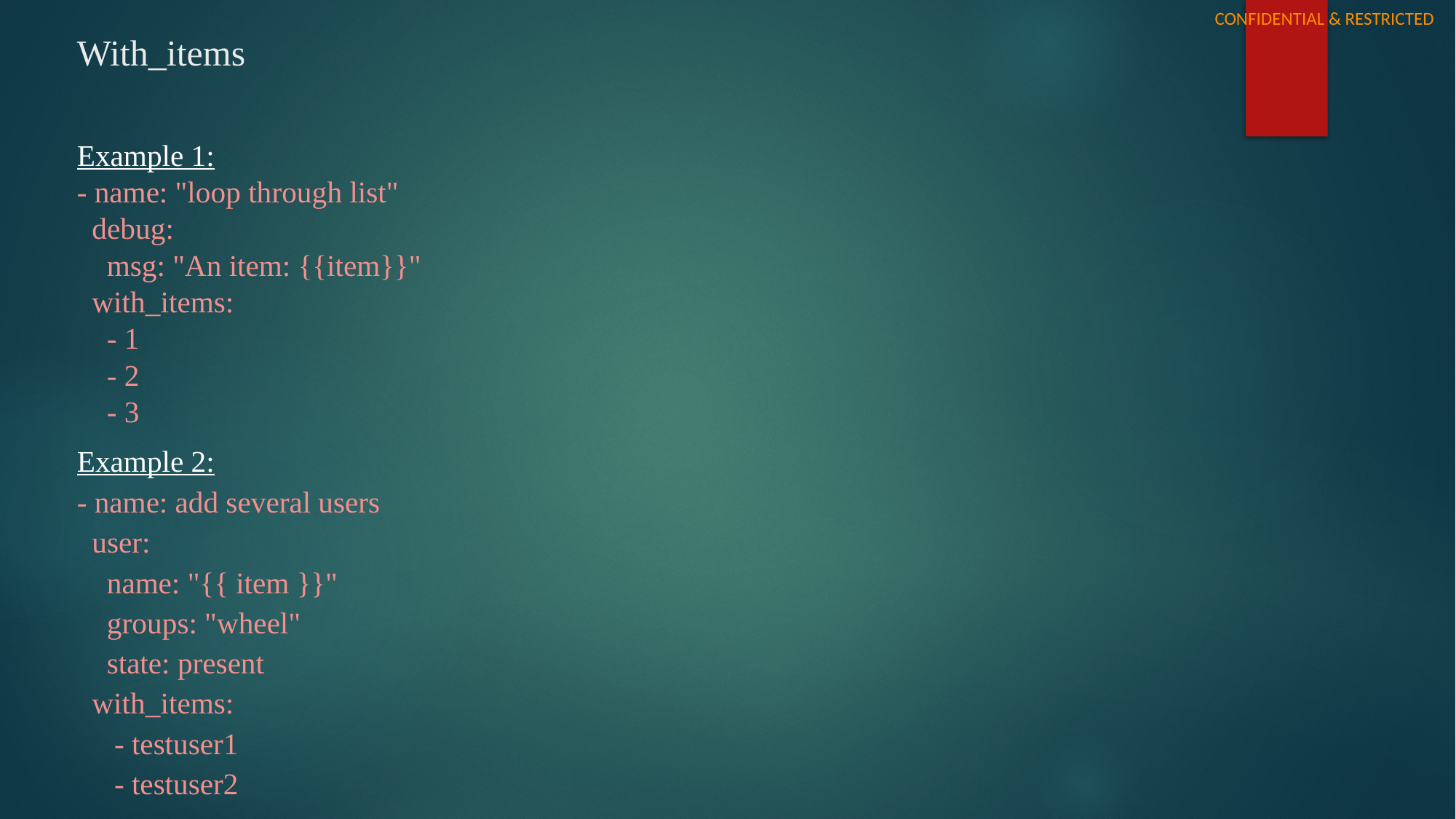

# With_items

Example 1:
- name: "loop through list"
  debug:
    msg: "An item: {{item}}"
  with_items:
    - 1
    - 2
    - 3
Example 2:
- name: add several users
  user:
    name: "{{ item }}"
    groups: "wheel"
    state: present
  with_items:
     - testuser1
     - testuser2